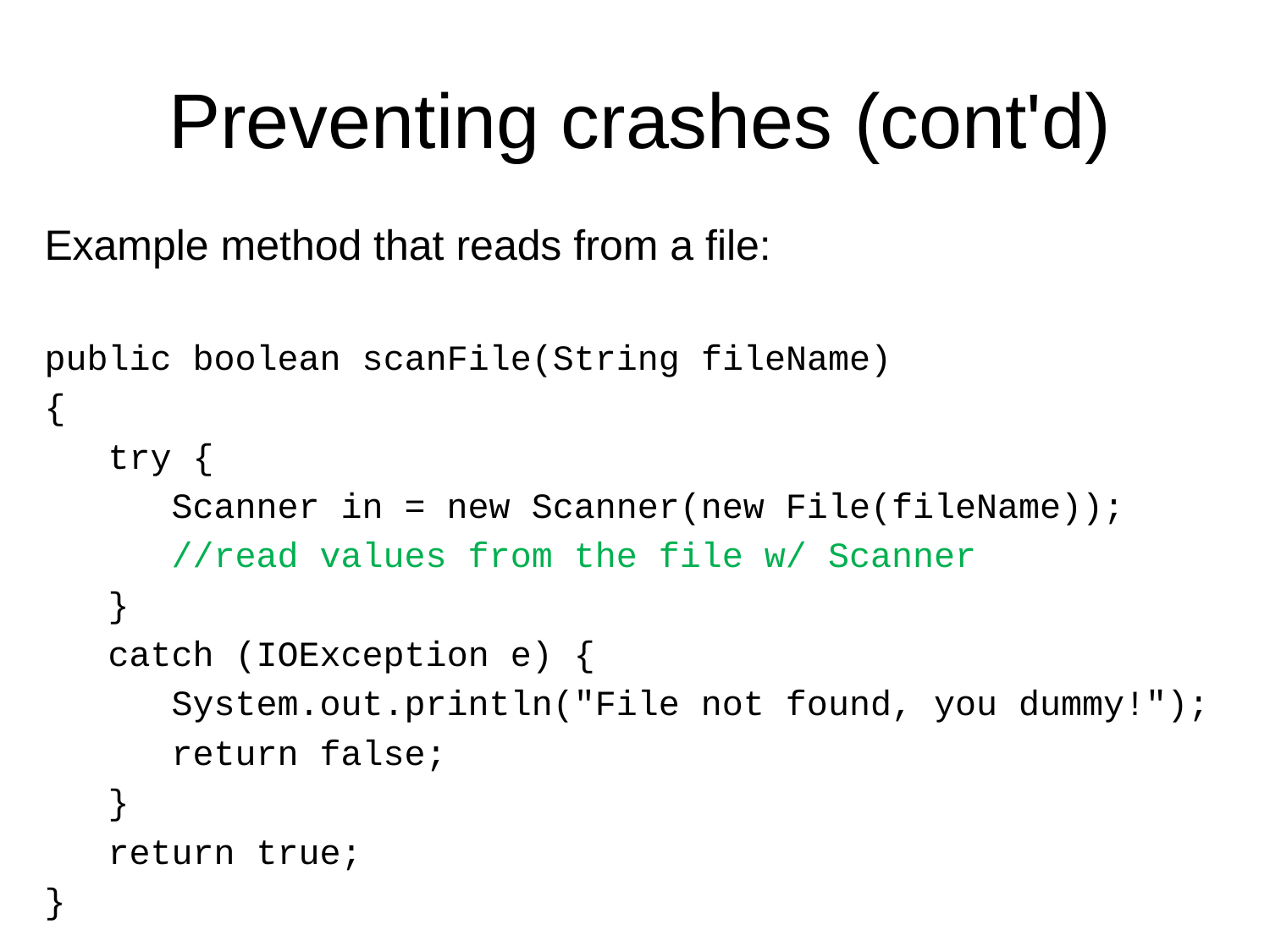

# Preventing crashes (cont'd)
Example method that reads from a file:

public boolean scanFile(String fileName)
{
   try {
      Scanner in = new Scanner(new File(fileName));
      //read values from the file w/ Scanner
   }
   catch (IOException e) {
      System.out.println("File not found, you dummy!");
      return false;
   }
   return true;
}